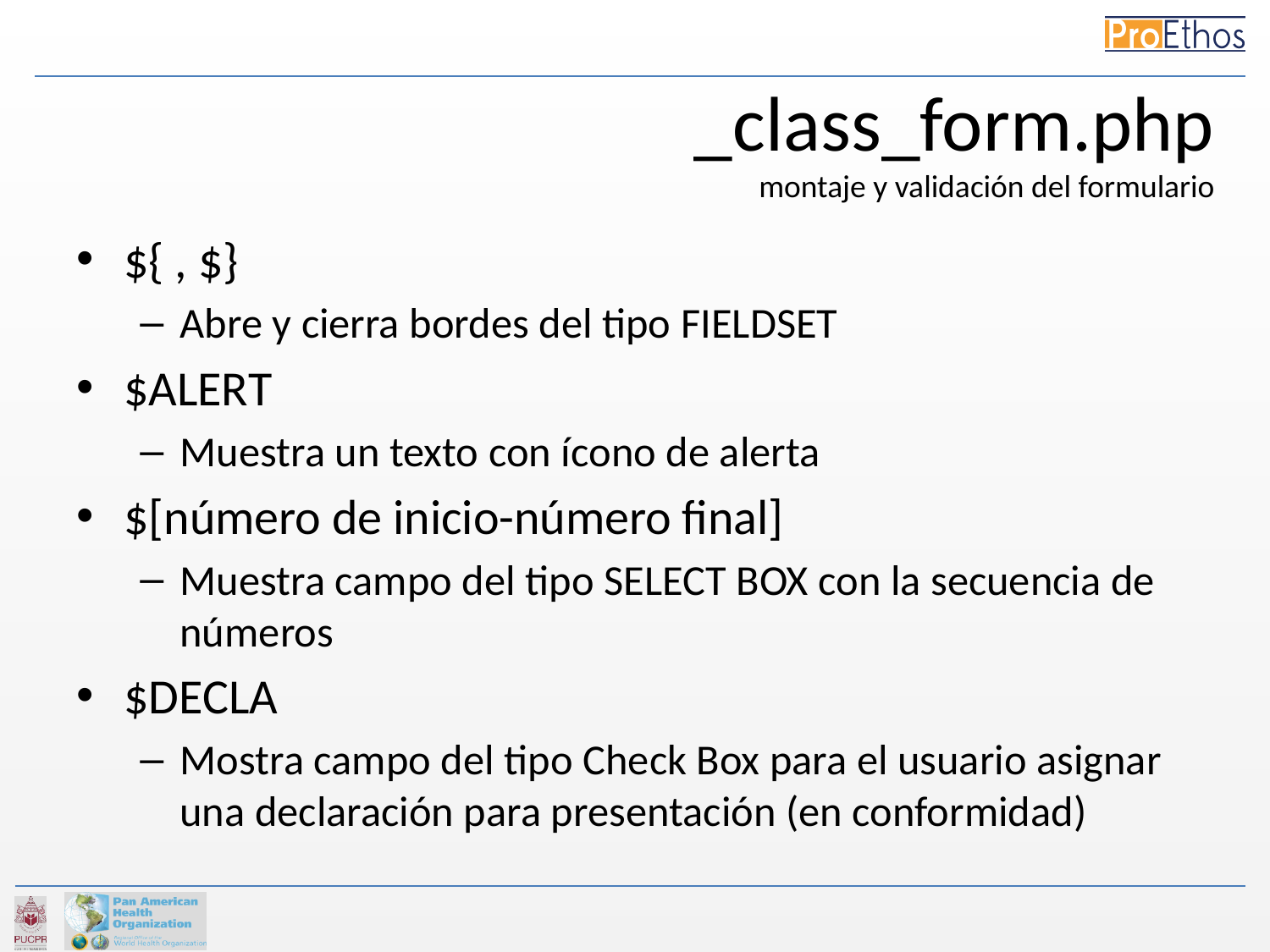

_class_form.php
montaje y validación del formulario
${ , $}
Abre y cierra bordes del tipo FIELDSET
$ALERT
Muestra un texto con ícono de alerta
$[número de inicio-número final]
Muestra campo del tipo SELECT BOX con la secuencia de números
$DECLA
Mostra campo del tipo Check Box para el usuario asignar una declaración para presentación (en conformidad)